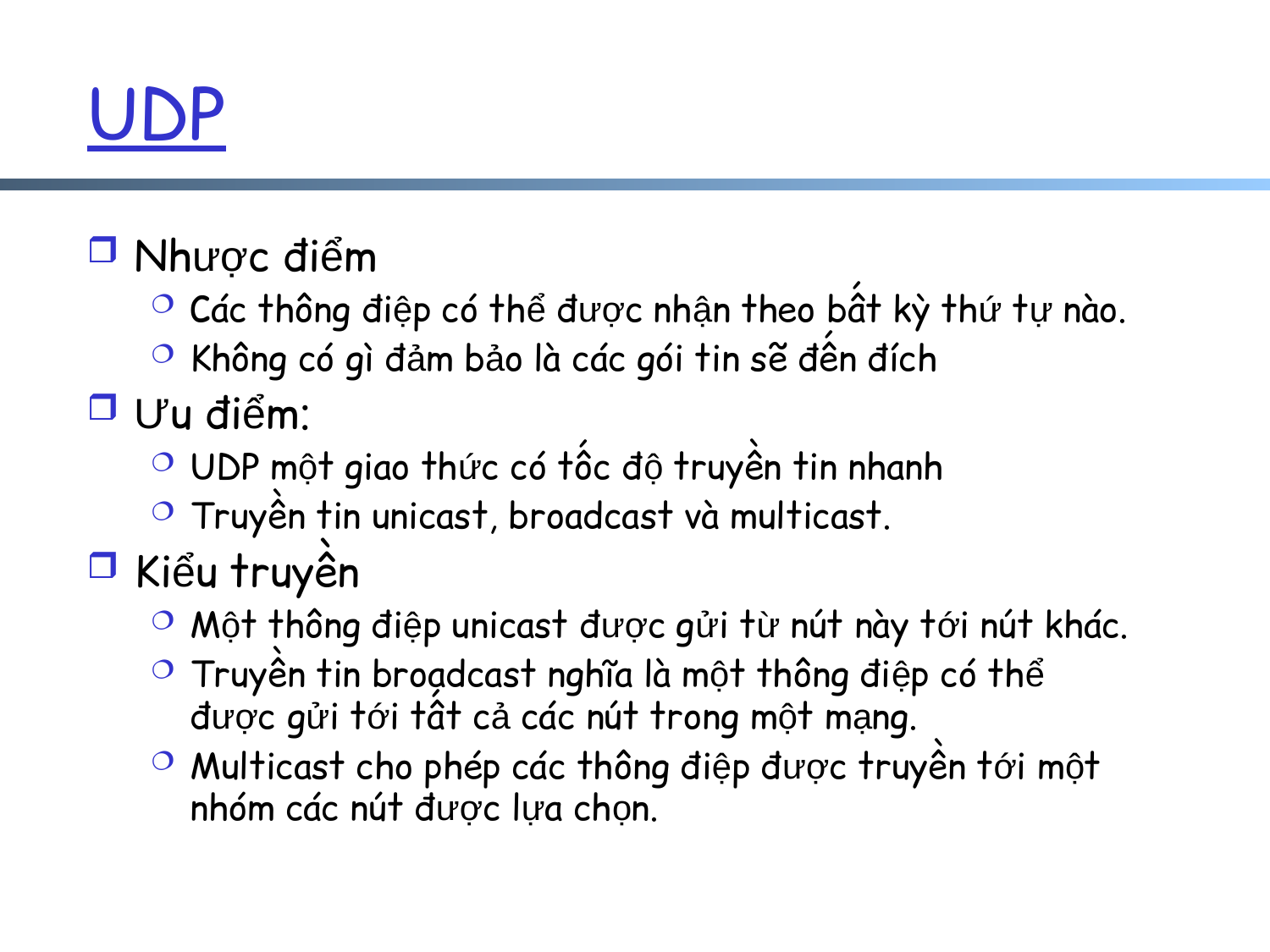

# UDP
Nhược điểm
Các thông điệp có thể được nhận theo bất kỳ thứ tự nào.
Không có gì đảm bảo là các gói tin sẽ đến đích
Ưu điểm:
UDP một giao thức có tốc độ truyền tin nhanh
Truyền tin unicast, broadcast và multicast.
Kiểu truyền
Một thông điệp unicast được gửi từ nút này tới nút khác.
Truyền tin broadcast nghĩa là một thông điệp có thể được gửi tới tất cả các nút trong một mạng.
Multicast cho phép các thông điệp được truyền tới một nhóm các nút được lựa chọn.